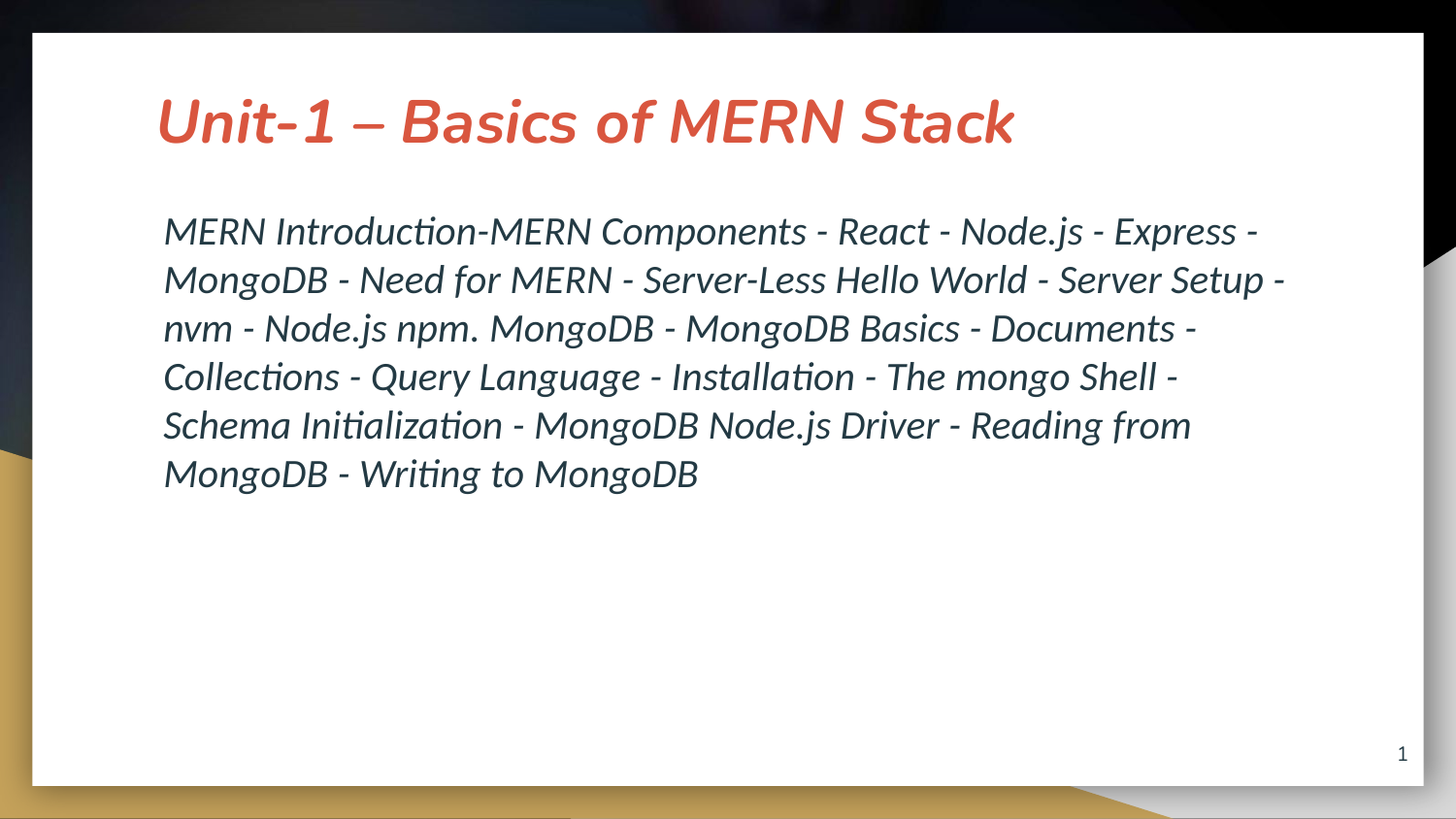

# Unit-1 – Basics of MERN Stack
MERN Introduction-MERN Components - React - Node.js - Express - MongoDB - Need for MERN - Server-Less Hello World - Server Setup - nvm - Node.js npm. MongoDB - MongoDB Basics - Documents - Collections - Query Language - Installation - The mongo Shell - Schema Initialization - MongoDB Node.js Driver - Reading from MongoDB - Writing to MongoDB
1